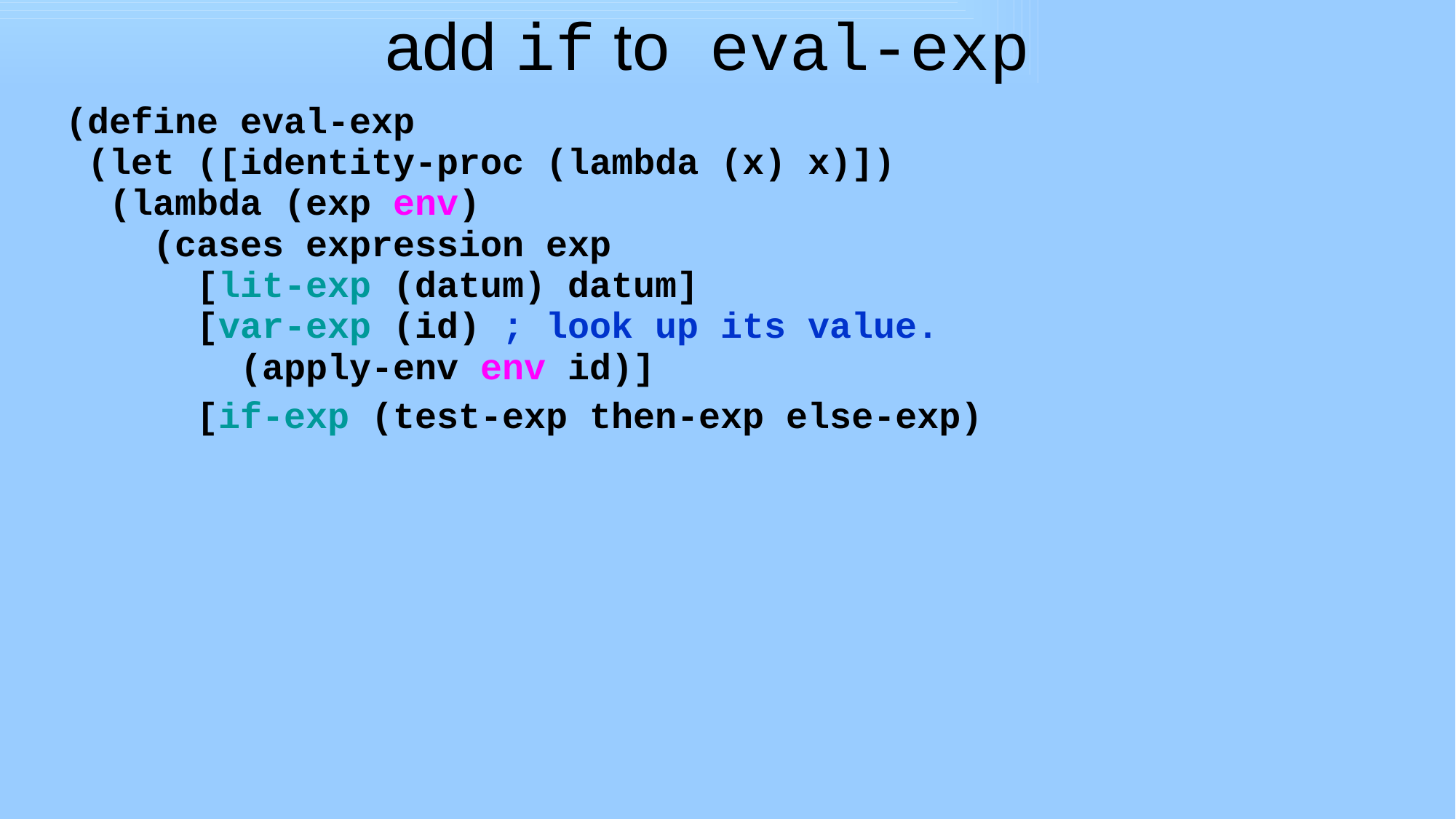

# add if to eval-exp
(define eval-exp
 (let ([identity-proc (lambda (x) x)])
  (lambda (exp env)
    (cases expression exp
      [lit-exp (datum) datum]
      [var-exp (id) ; look up its value.
        (apply-env env id)]
      [if-exp (test-exp then-exp else-exp)